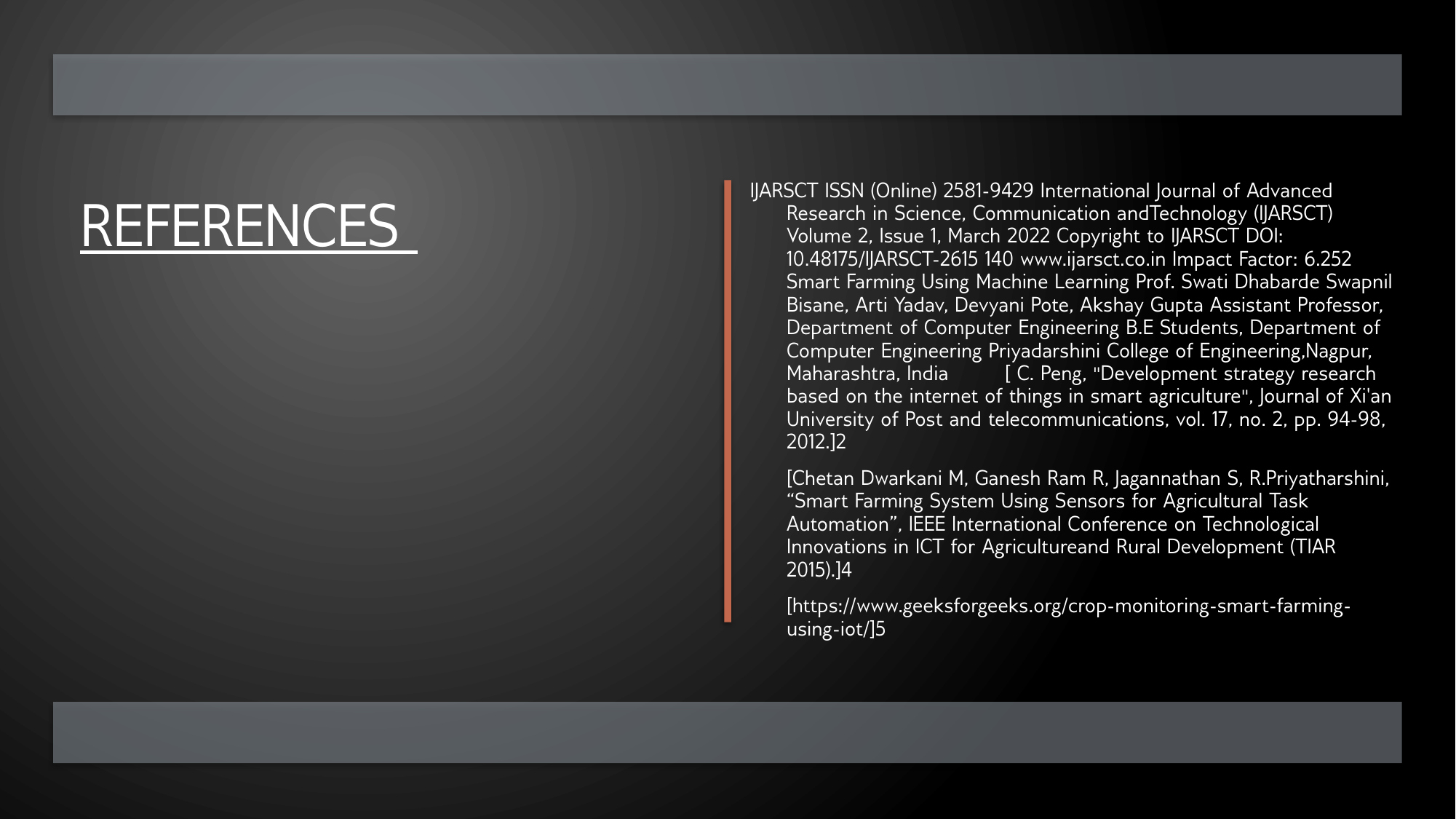

IJARSCT ISSN (Online) 2581-9429 International Journal of Advanced Research in Science, Communication andTechnology (IJARSCT) Volume 2, Issue 1, March 2022 Copyright to IJARSCT DOI: 10.48175/IJARSCT-2615 140 www.ijarsct.co.in Impact Factor: 6.252 Smart Farming Using Machine Learning Prof. Swati Dhabarde Swapnil Bisane, Arti Yadav, Devyani Pote, Akshay Gupta Assistant Professor, Department of Computer Engineering B.E Students, Department of Computer Engineering Priyadarshini College of Engineering,Nagpur, Maharashtra, India	[ C. Peng, "Development strategy research based on the internet of things in smart agriculture", Journal of Xi'an University of Post and telecommunications, vol. 17, no. 2, pp. 94-98, 2012.]2
	[Chetan Dwarkani M, Ganesh Ram R, Jagannathan S, R.Priyatharshini, “Smart Farming System Using Sensors for Agricultural Task Automation”, IEEE International Conference on Technological Innovations in ICT for Agricultureand Rural Development (TIAR 2015).]4
	[https://www.geeksforgeeks.org/crop-monitoring-smart-farming-using-iot/]5
# REFERENCES